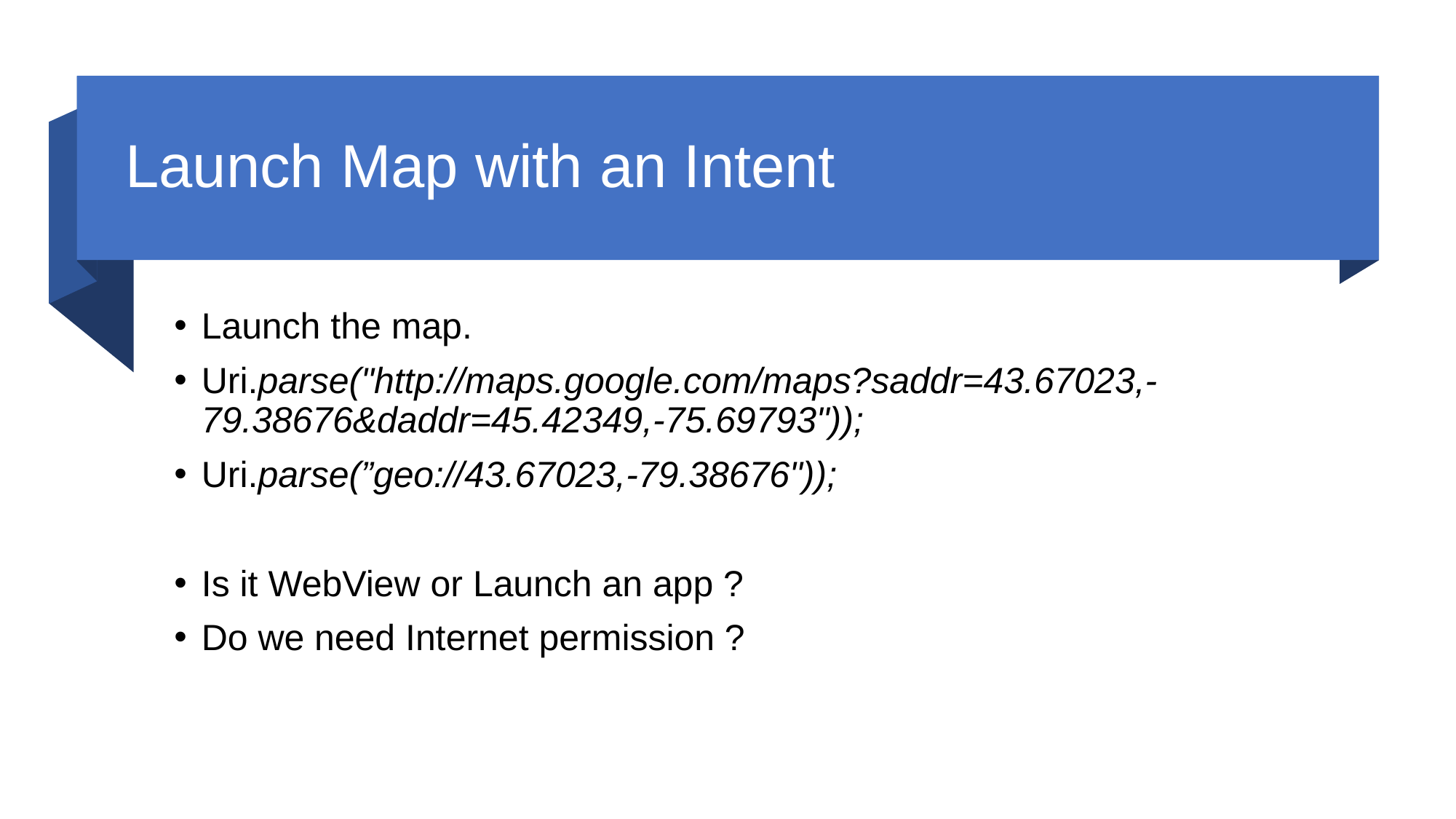

# Launch Map with an Intent

Launch the map.
Uri.parse("http://maps.google.com/maps?saddr=43.67023,-79.38676&daddr=45.42349,-75.69793"));
Uri.parse(”geo://43.67023,-79.38676"));

Is it WebView or Launch an app ?
Do we need Internet permission ?